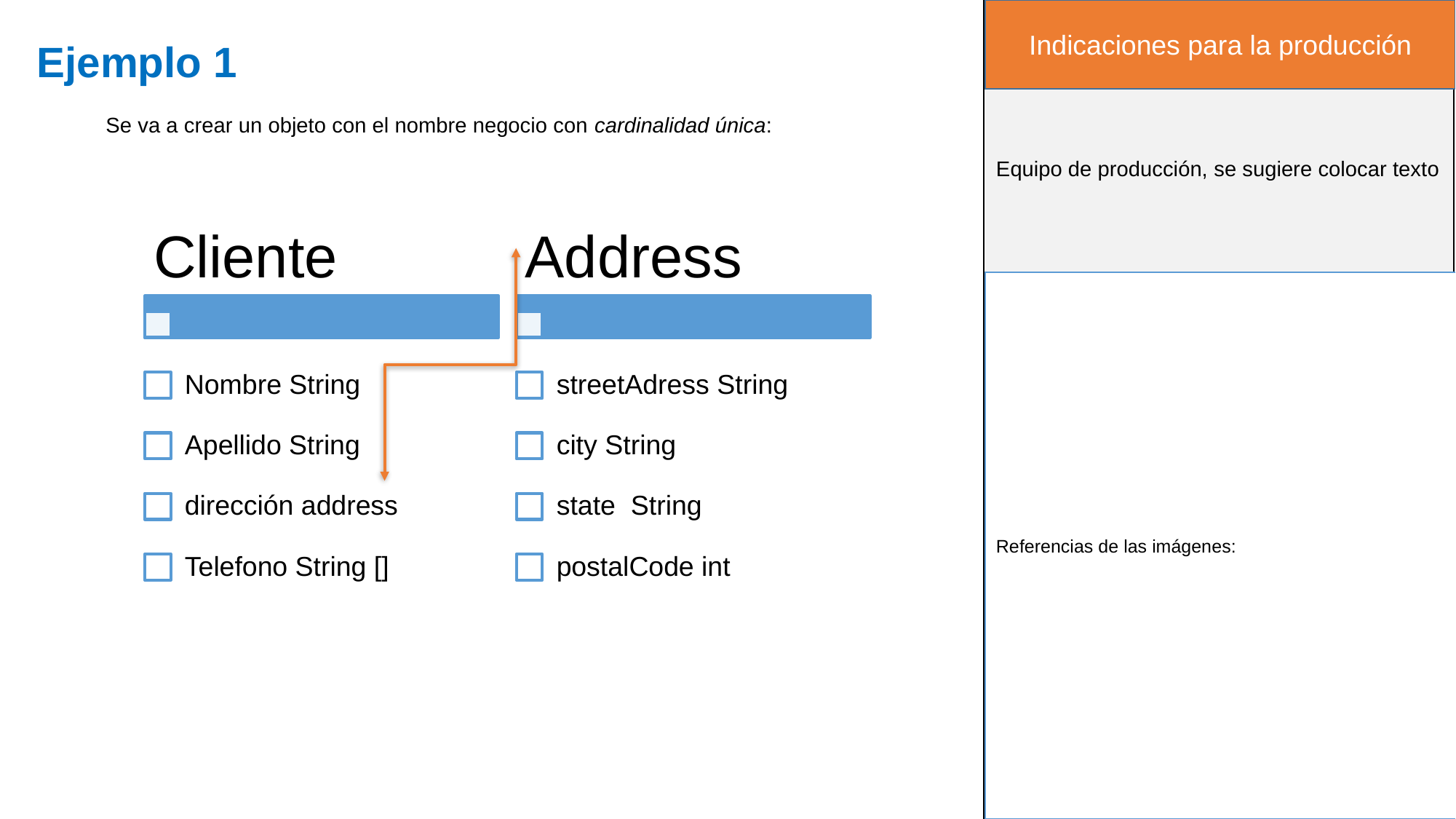

Indicaciones para la producción

Ejemplo 1
Se va a crear un objeto con el nombre negocio con cardinalidad única:
Equipo de producción, se sugiere colocar texto

Cliente

Address

Nombre String

streetAdress String

Apellido String

city String

dirección address

state  String

Telefono String []

postalCode int

Referencias de las imágenes: